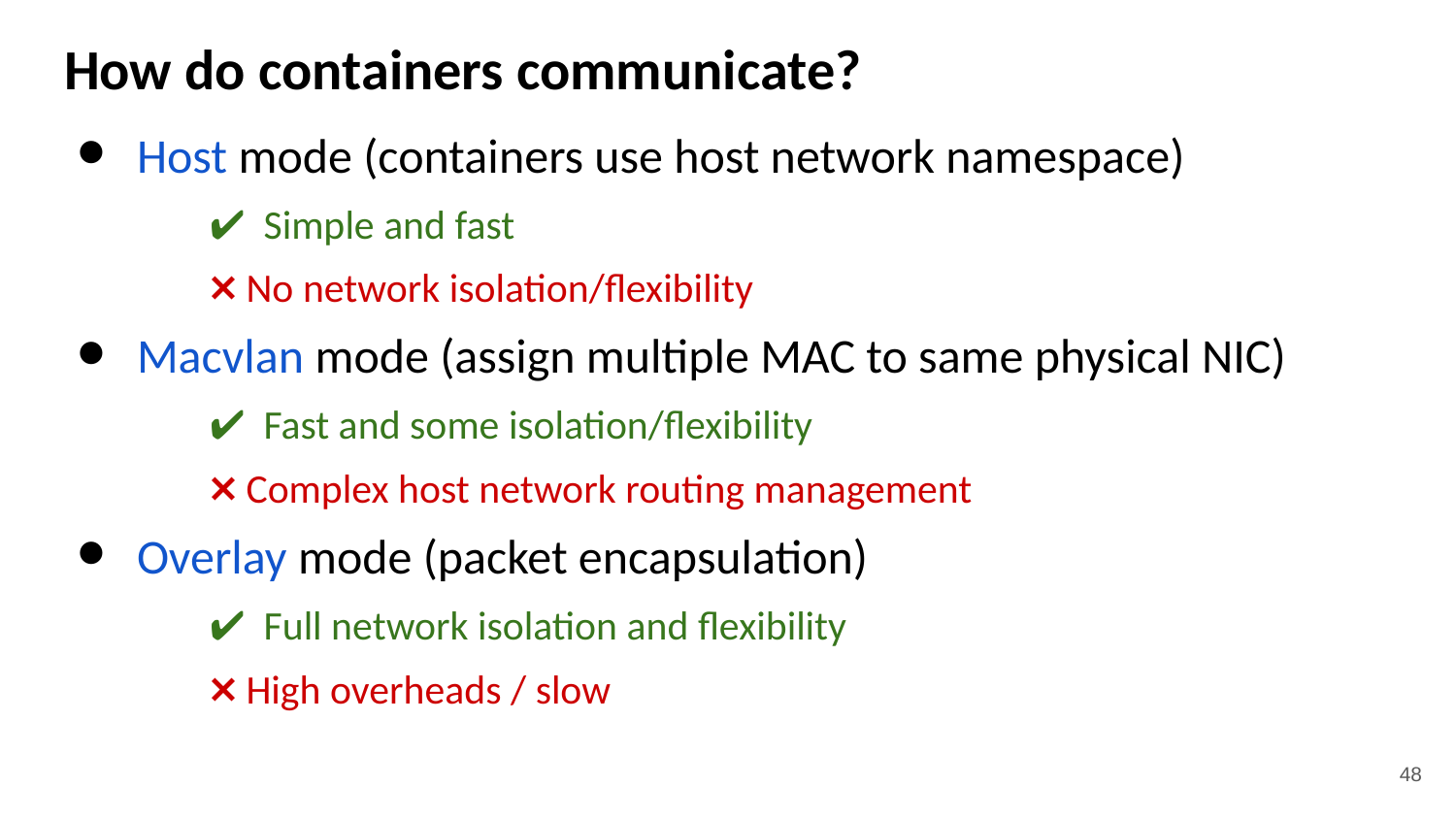

# How do containers communicate?
Host mode (containers use host network namespace)
✔  Simple and fast
❌ No network isolation/flexibility
Macvlan mode (assign multiple MAC to same physical NIC)
✔  Fast and some isolation/flexibility
❌ Complex host network routing management
Overlay mode (packet encapsulation)
✔  Full network isolation and flexibility
❌ High overheads / slow
48